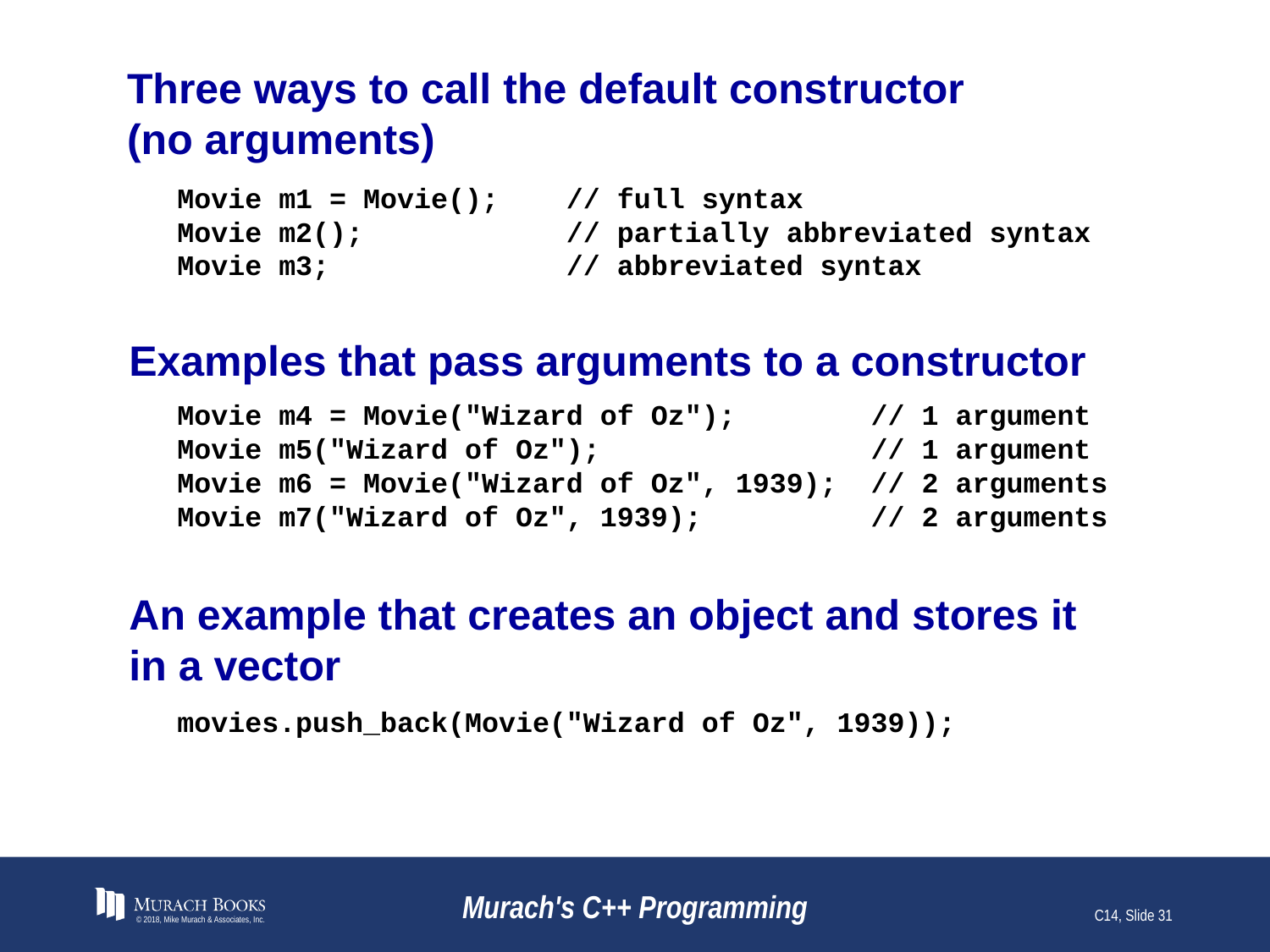

# Three ways to call the default constructor (no arguments)
Movie m1 = Movie();    // full syntax
Movie m2();            // partially abbreviated syntax
Movie m3;              // abbreviated syntax

Examples that pass arguments to a constructor
Movie m4 = Movie("Wizard of Oz");        // 1 argument
Movie m5("Wizard of Oz");                // 1 argument
Movie m6 = Movie("Wizard of Oz", 1939);  // 2 arguments
Movie m7("Wizard of Oz", 1939);          // 2 arguments
An example that creates an object and stores it
in a vector
movies.push_back(Movie("Wizard of Oz", 1939));
© 2018, Mike Murach & Associates, Inc.
Murach's C++ Programming

C14, Slide 31